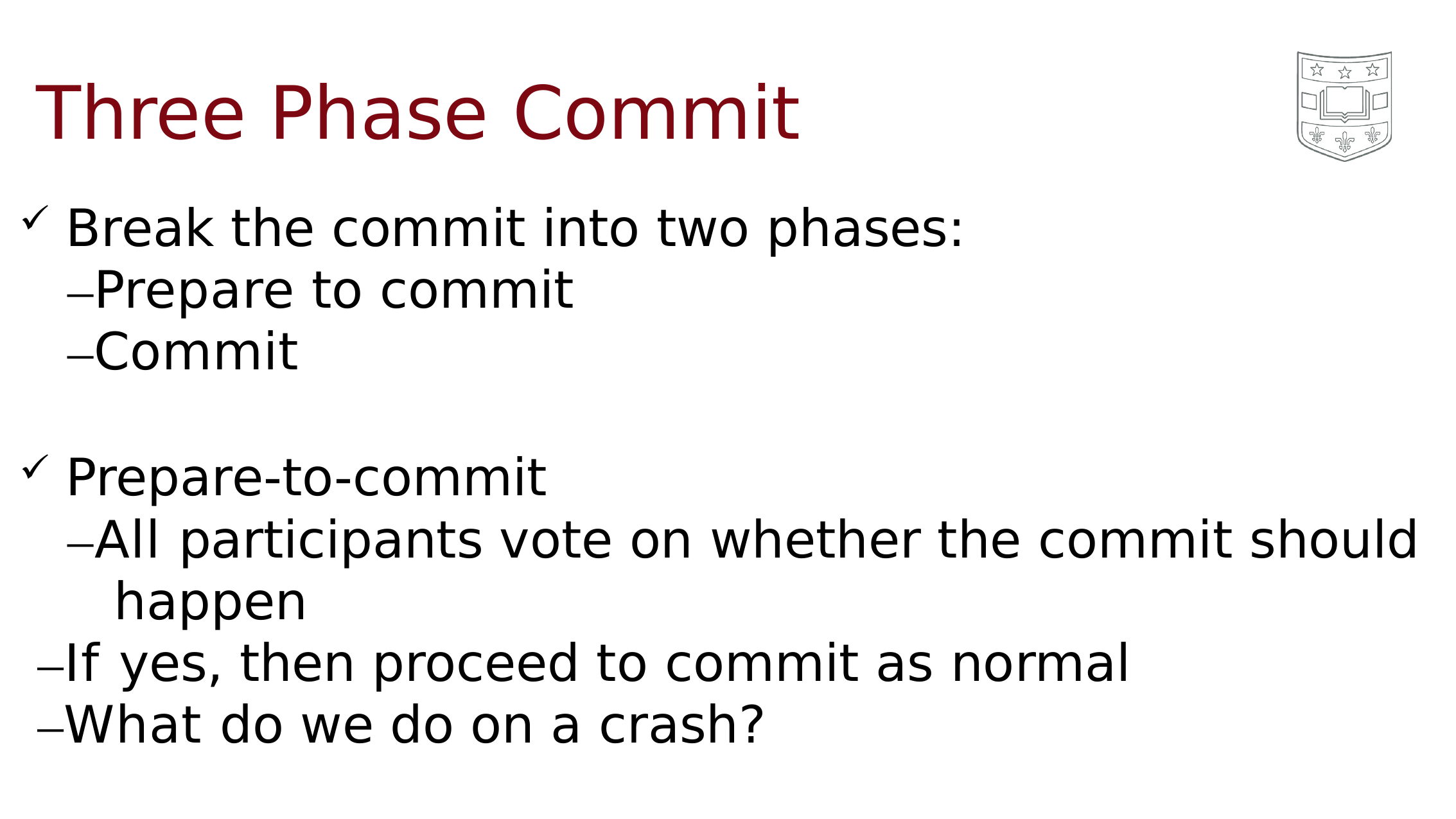

# Three Phase Commit
Break the commit into two phases:
–Prepare to commit
–Commit

Prepare-to-commit
–All participants vote on whether the commit should  happen
–If yes, then proceed to commit as normal
–What do we do on a crash?